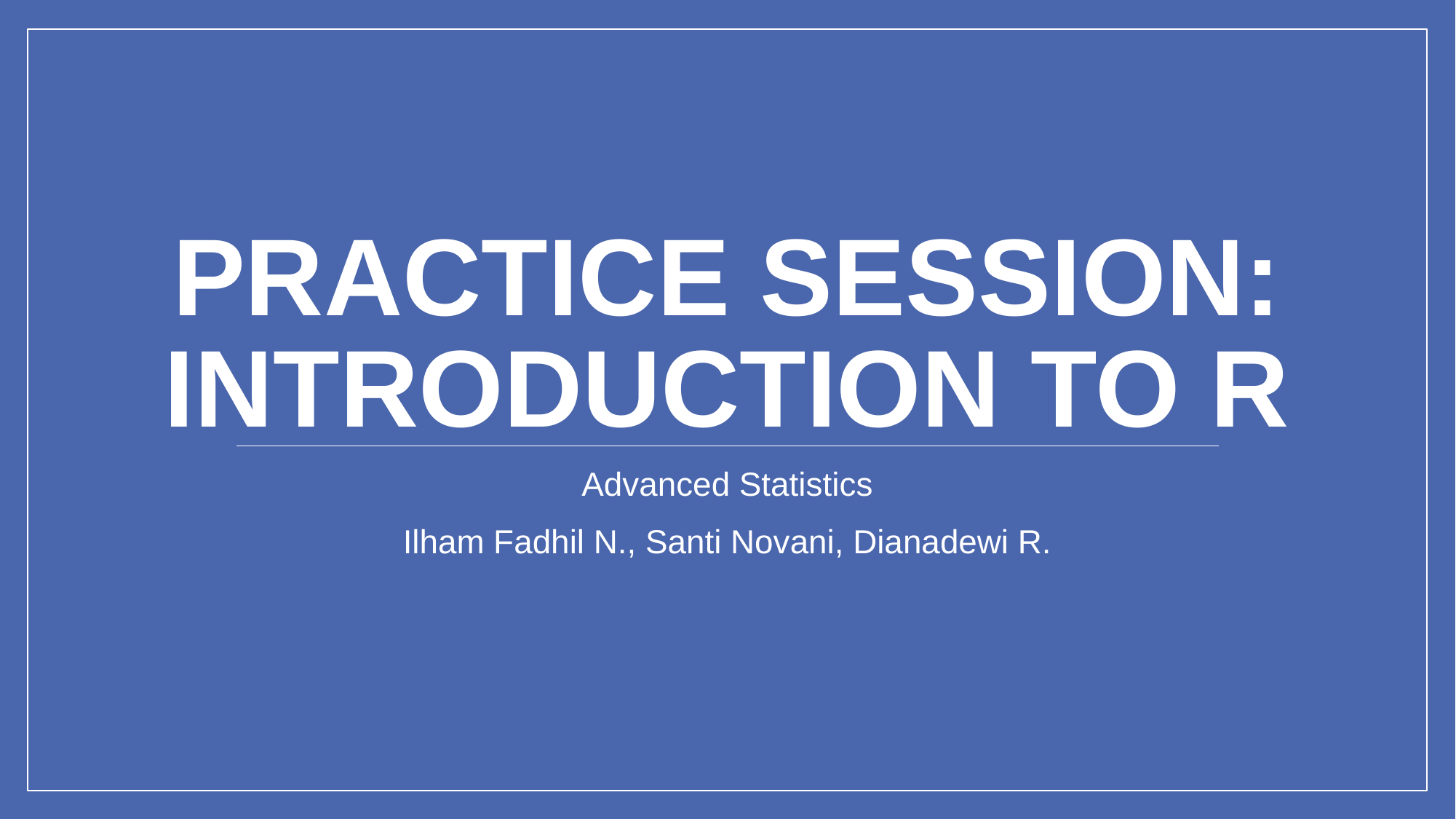

# Practice session: Introduction to r
Advanced Statistics
Ilham Fadhil N., Santi Novani, Dianadewi R.